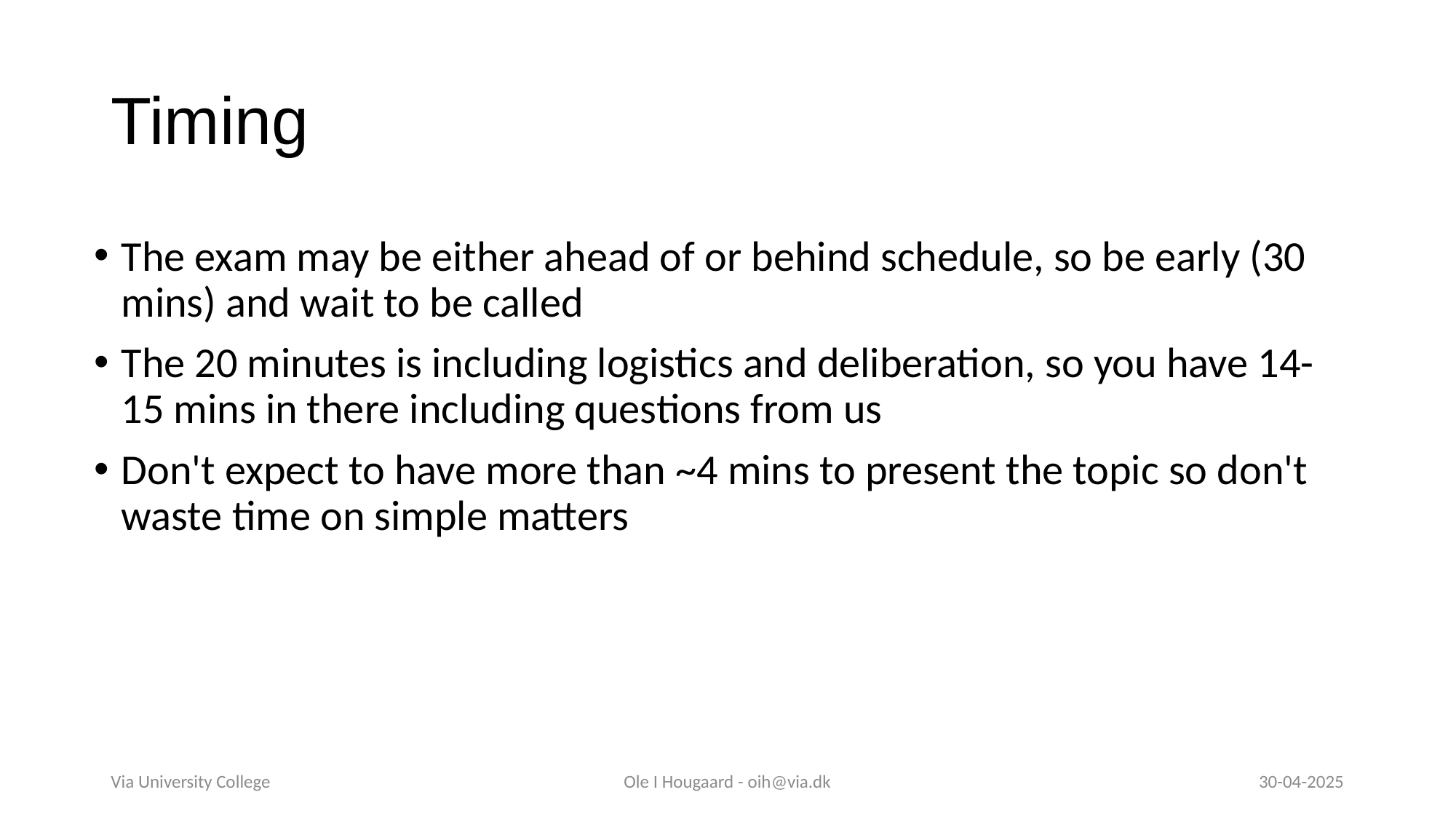

# Timing
The exam may be either ahead of or behind schedule, so be early (30 mins) and wait to be called
The 20 minutes is including logistics and deliberation, so you have 14-15 mins in there including questions from us
Don't expect to have more than ~4 mins to present the topic so don't waste time on simple matters
Via University College
Ole I Hougaard - oih@via.dk
30-04-2025